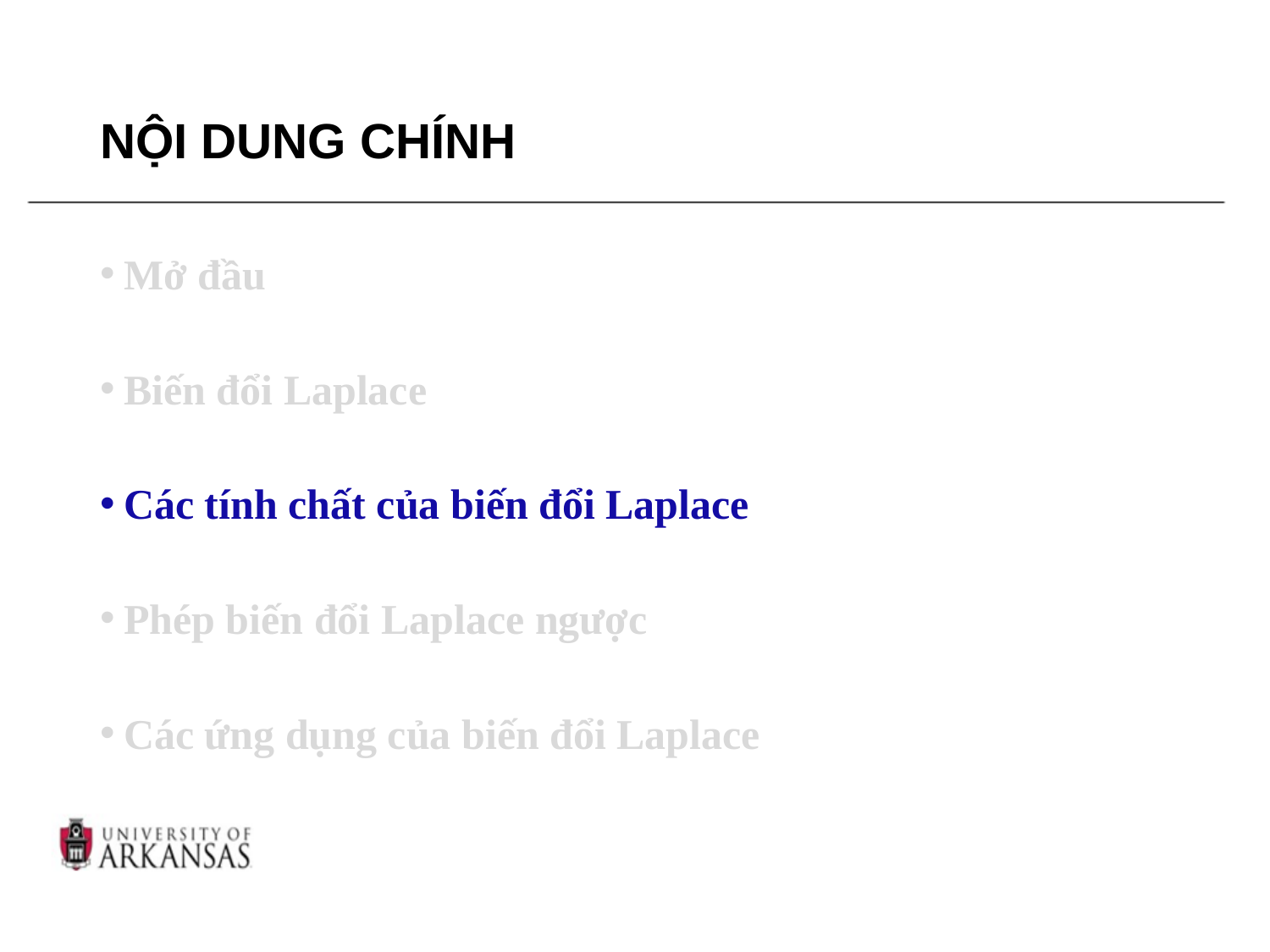

# NỘI DUNG CHÍNH
Mở đầu
Biến đổi Laplace
Các tính chất của biến đổi Laplace
Phép biến đổi Laplace ngược
Các ứng dụng của biến đổi Laplace